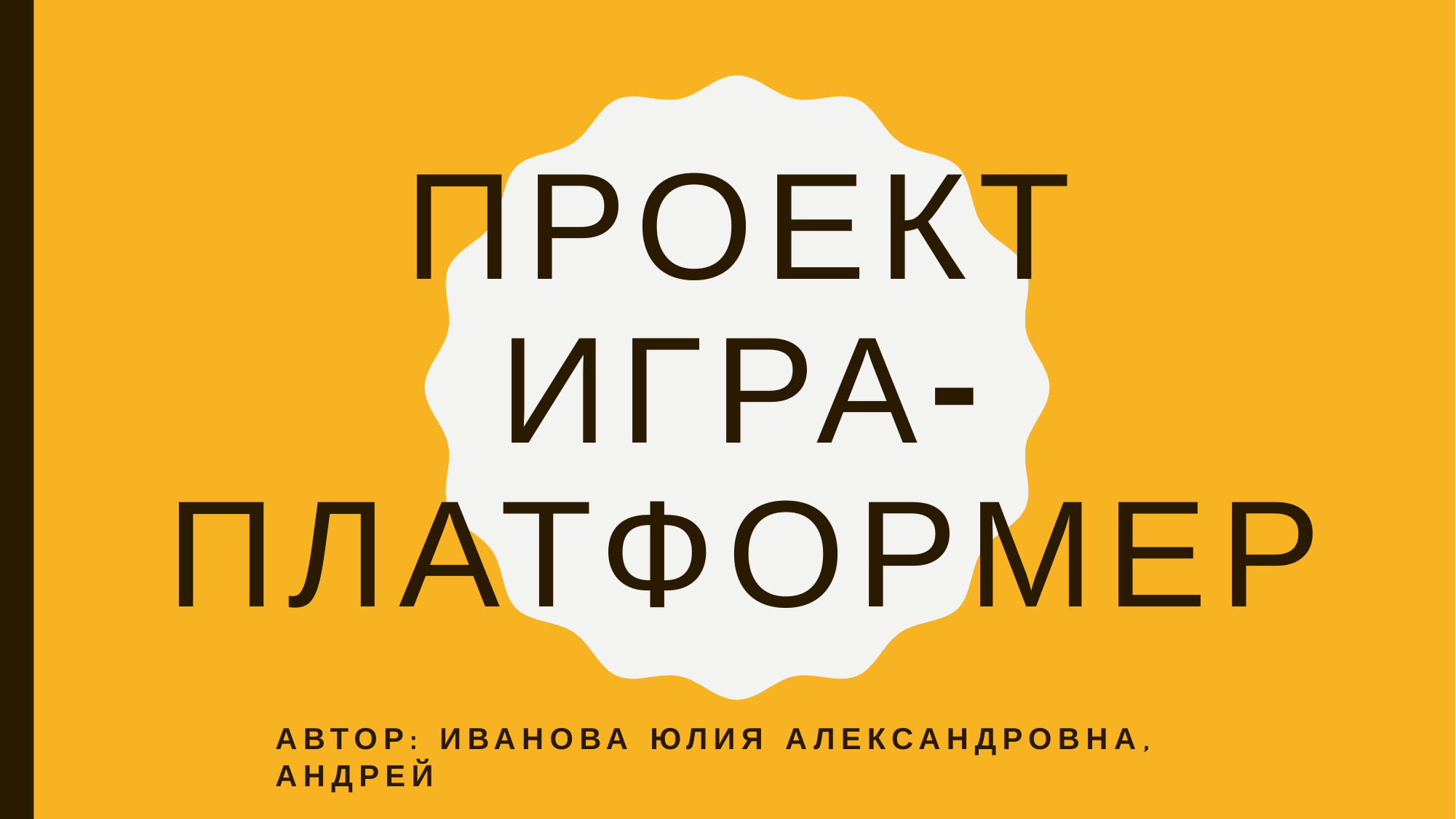

# Проект Игра-платформер
Автор: Иванова Юлия Александровна, Андрей